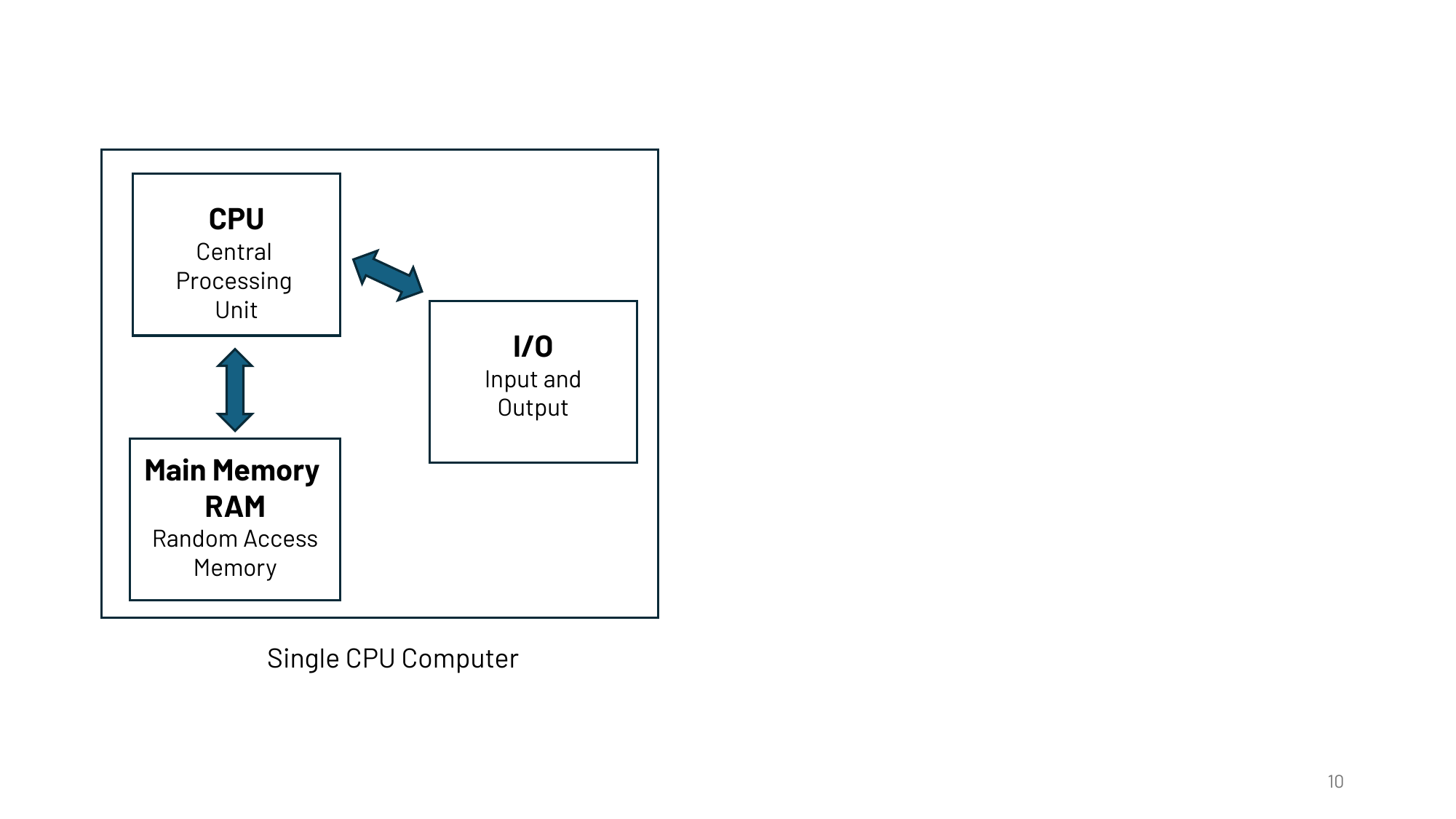

CPU
Central
Processing
Unit

I/O
Input and
Output

Main Memory
RAM
Random Access
Memory
Single CPU Computer
10